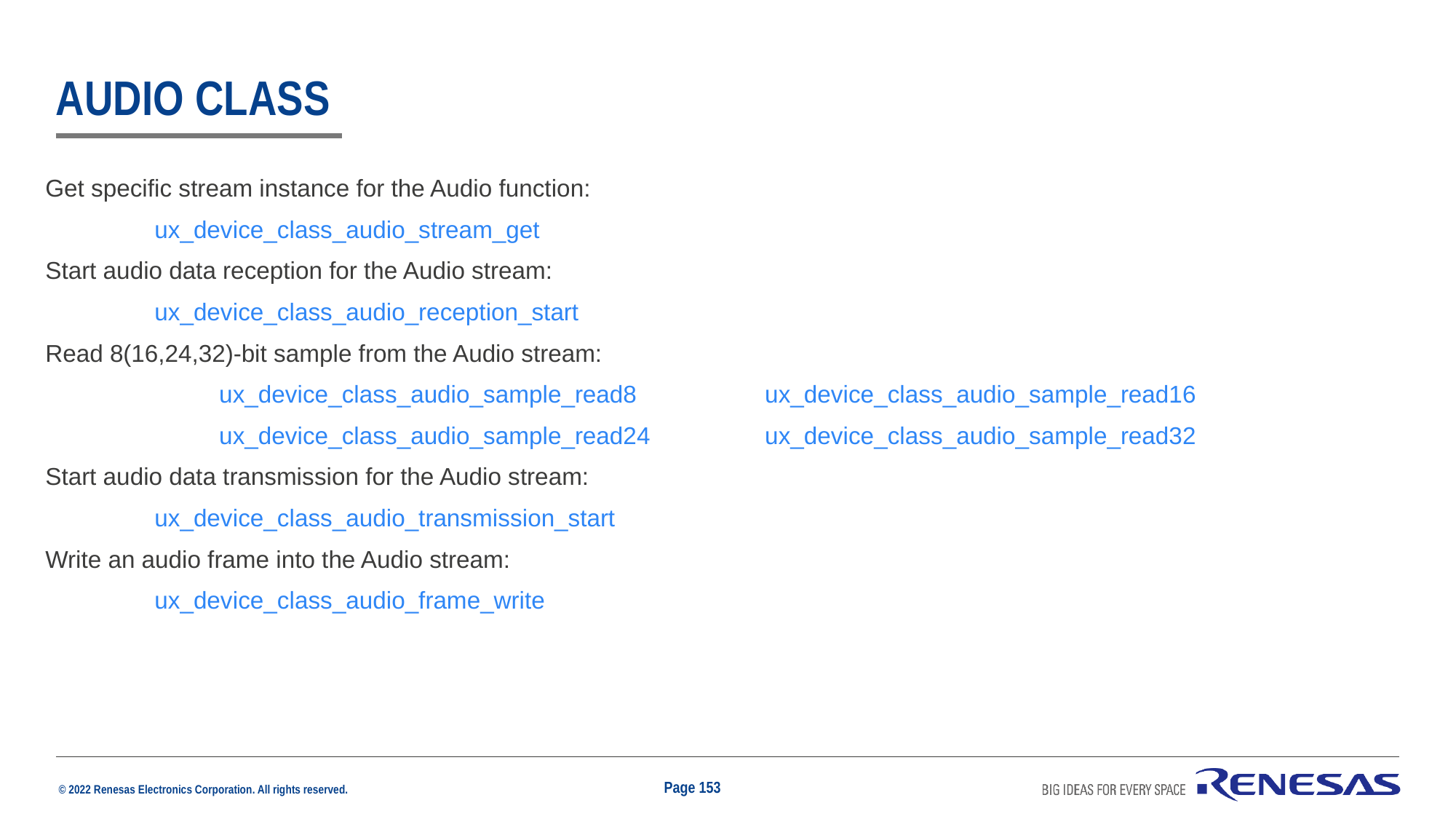

# Audio Class
Get specific stream instance for the Audio function:
	ux_device_class_audio_stream_get
Start audio data reception for the Audio stream:
	ux_device_class_audio_reception_start
Read 8(16,24,32)-bit sample from the Audio stream:
	ux_device_class_audio_sample_read8		ux_device_class_audio_sample_read16
	ux_device_class_audio_sample_read24		ux_device_class_audio_sample_read32
Start audio data transmission for the Audio stream:
	ux_device_class_audio_transmission_start
Write an audio frame into the Audio stream:
	ux_device_class_audio_frame_write